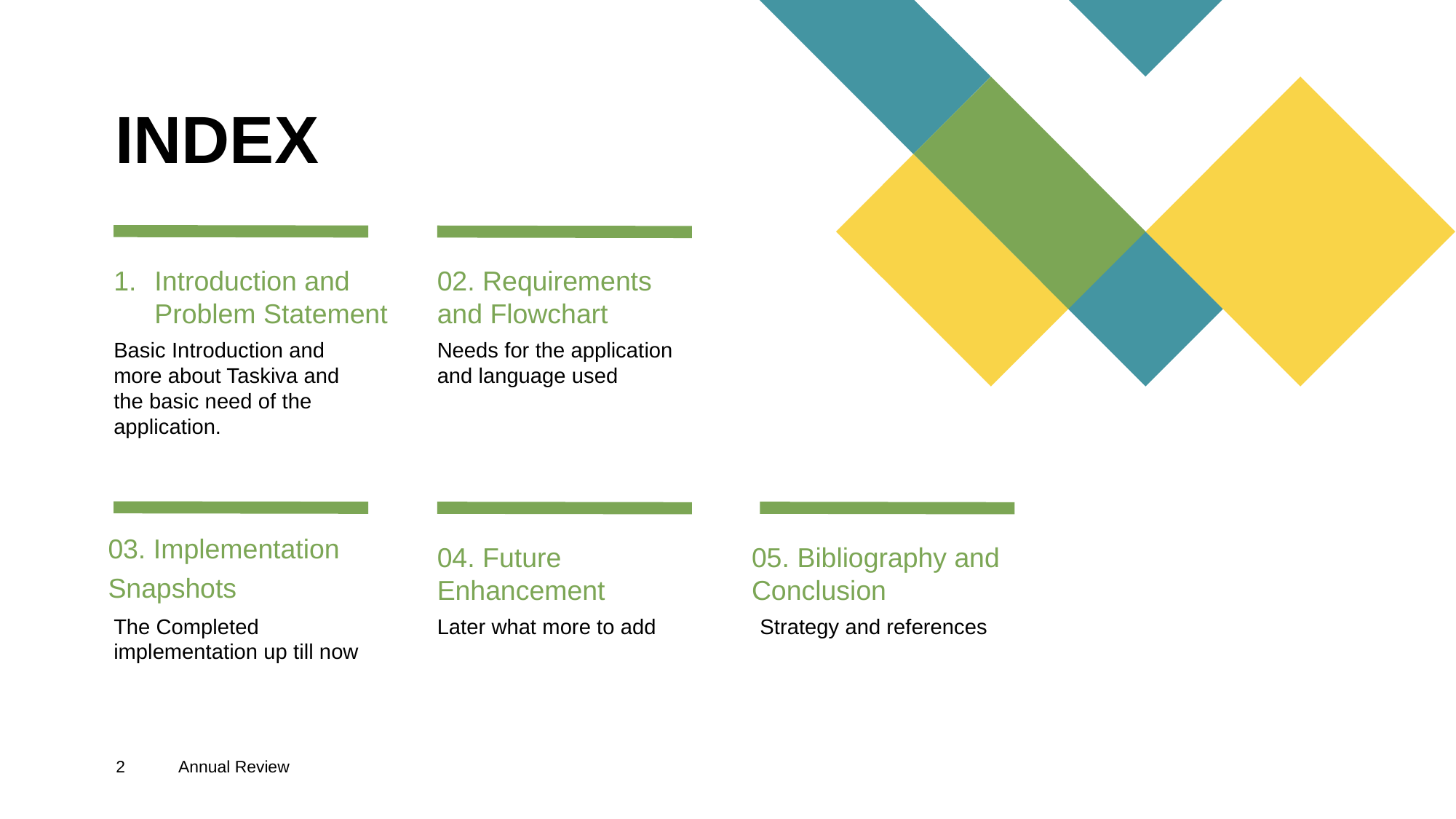

# INDEX
Introduction and Problem Statement
02. Requirements and Flowchart
Basic Introduction and more about Taskiva and the basic need of the application.
Needs for the application and language used
03. Implementation
Snapshots
04. Future Enhancement
05. Bibliography and Conclusion
The Completed implementation up till now
Later what more to add
Strategy and references
2
Annual Review